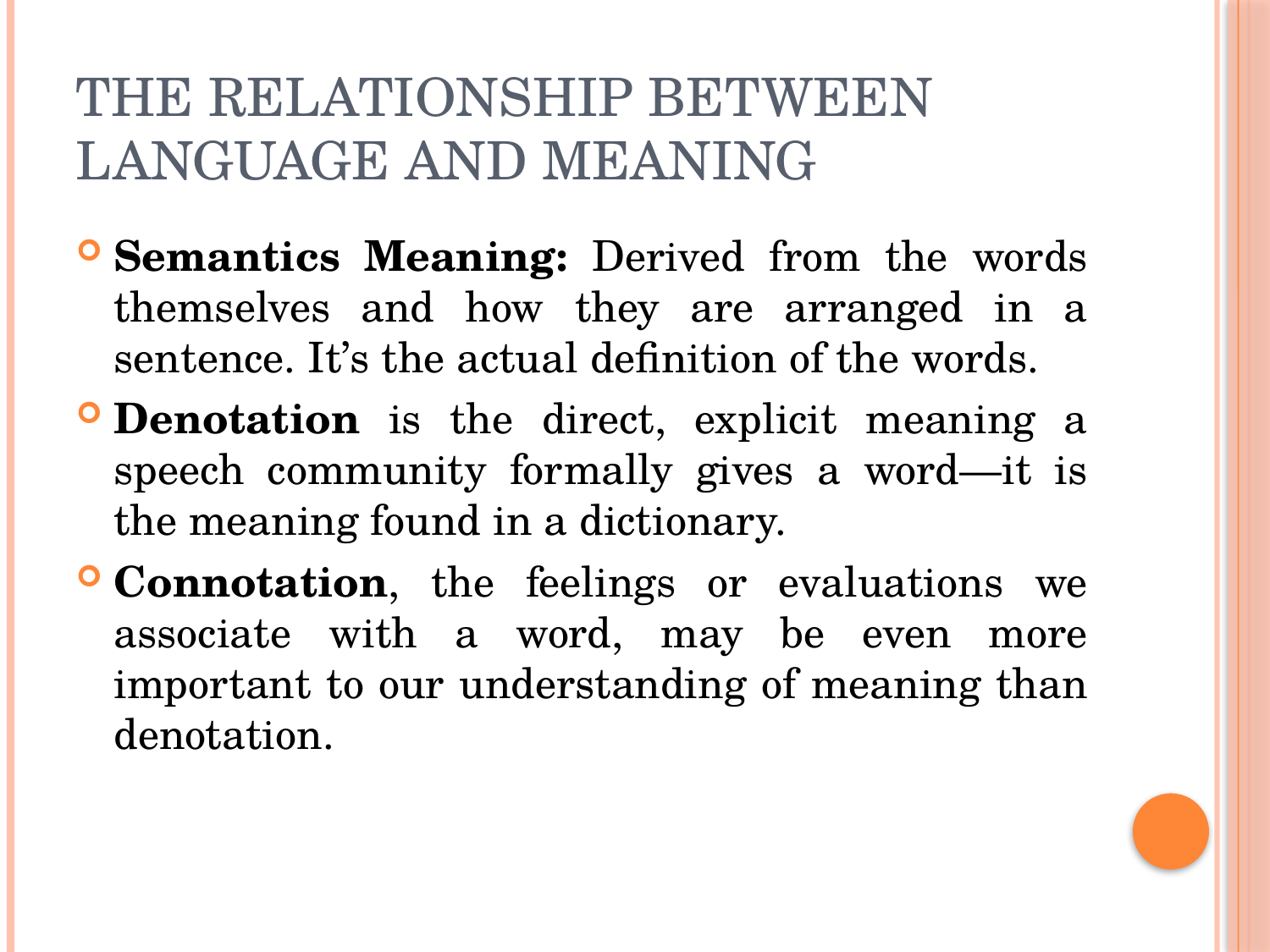

# The Relationship Between Language and Meaning
Semantics Meaning: Derived from the words themselves and how they are arranged in a sentence. It’s the actual definition of the words.
Denotation is the direct, explicit meaning a speech community formally gives a word—it is the meaning found in a dictionary.
Connotation, the feelings or evaluations we associate with a word, may be even more important to our understanding of meaning than denotation.